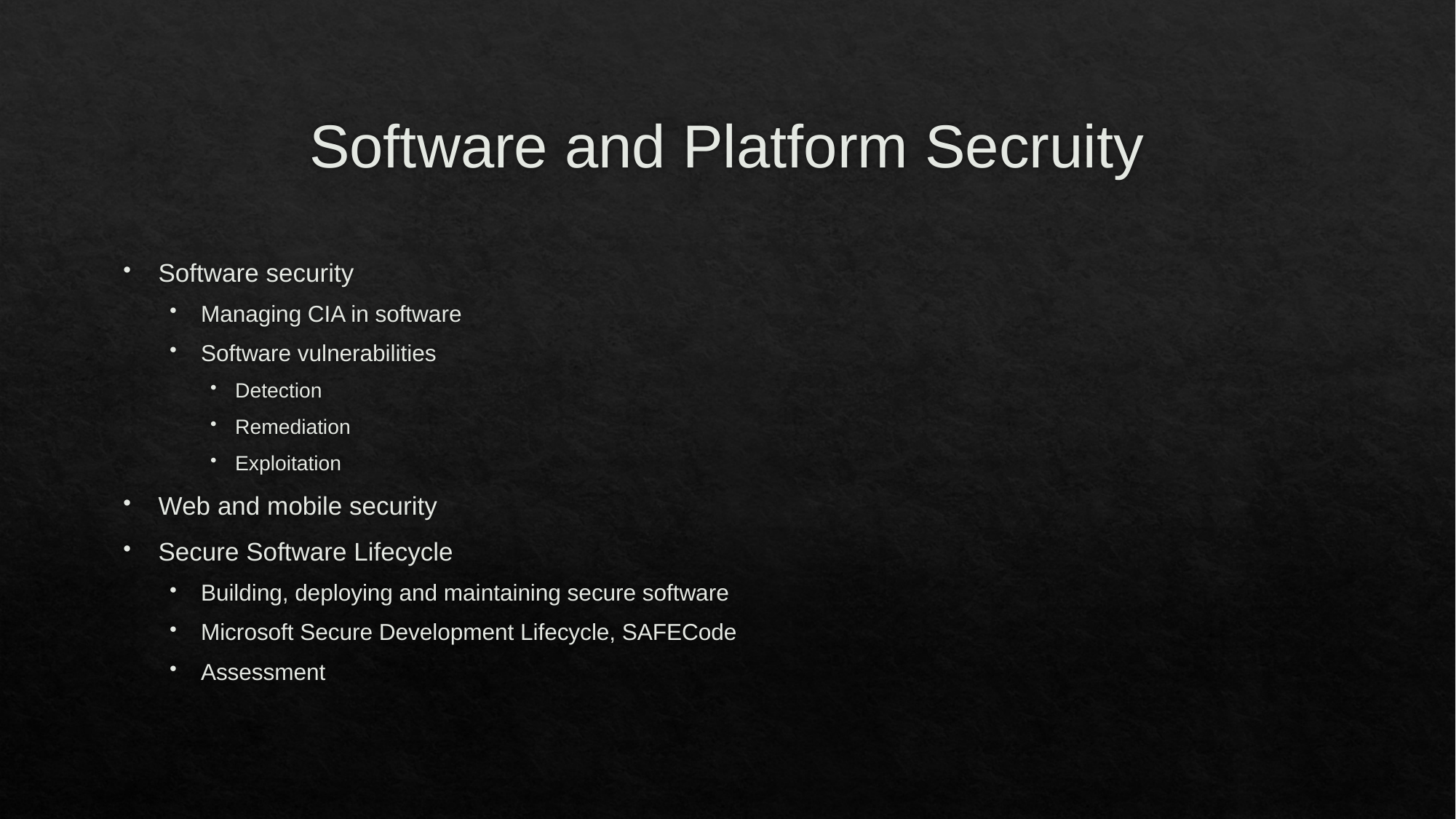

# Software and Platform Secruity
Software security
Managing CIA in software
Software vulnerabilities
Detection
Remediation
Exploitation
Web and mobile security
Secure Software Lifecycle
Building, deploying and maintaining secure software
Microsoft Secure Development Lifecycle, SAFECode
Assessment